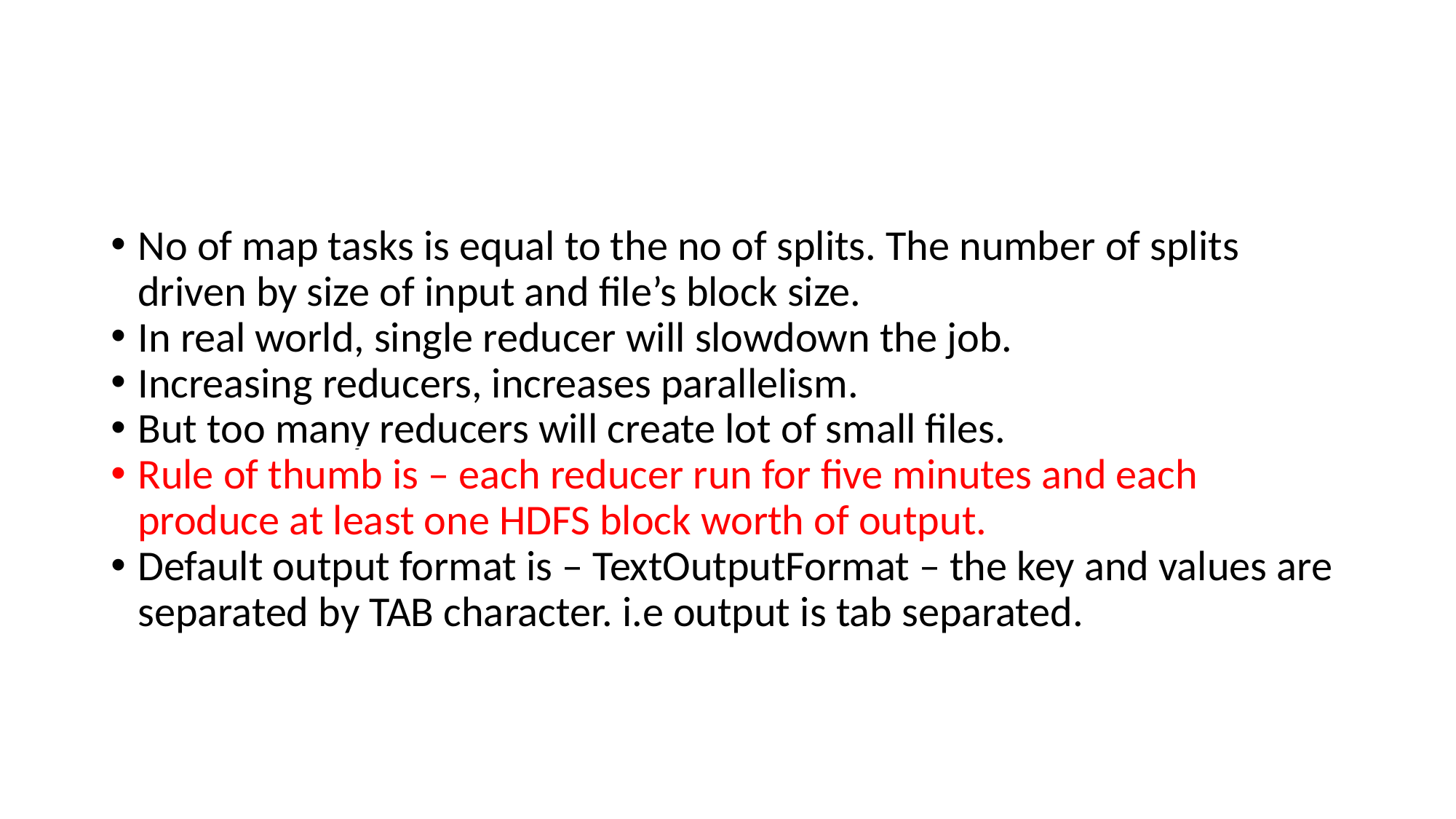

No of map tasks is equal to the no of splits. The number of splits driven by size of input and file’s block size.
In real world, single reducer will slowdown the job.
Increasing reducers, increases parallelism.
But too many reducers will create lot of small files.
Rule of thumb is – each reducer run for five minutes and each produce at least one HDFS block worth of output.
Default output format is – TextOutputFormat – the key and values are separated by TAB character. i.e output is tab separated.